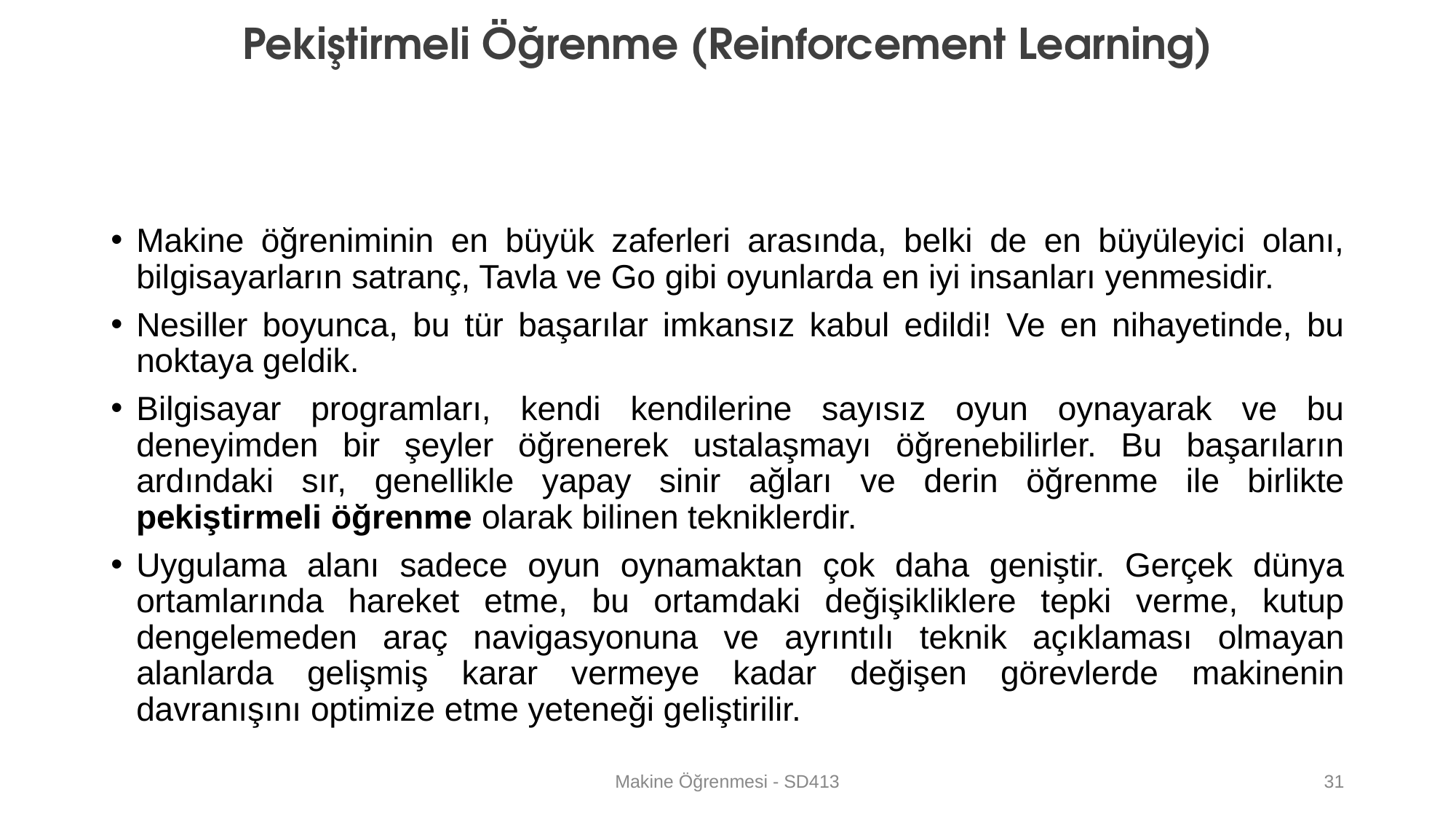

Pekiştirmeli Öğrenme (Reinforcement Learning)
Makine öğreniminin en büyük zaferleri arasında, belki de en büyüleyici olanı, bilgisayarların satranç, Tavla ve Go gibi oyunlarda en iyi insanları yenmesidir.
Nesiller boyunca, bu tür başarılar imkansız kabul edildi! Ve en nihayetinde, bu noktaya geldik.
Bilgisayar programları, kendi kendilerine sayısız oyun oynayarak ve bu deneyimden bir şeyler öğrenerek ustalaşmayı öğrenebilirler. Bu başarıların ardındaki sır, genellikle yapay sinir ağları ve derin öğrenme ile birlikte pekiştirmeli öğrenme olarak bilinen tekniklerdir.
Uygulama alanı sadece oyun oynamaktan çok daha geniştir. Gerçek dünya ortamlarında hareket etme, bu ortamdaki değişikliklere tepki verme, kutup dengelemeden araç navigasyonuna ve ayrıntılı teknik açıklaması olmayan alanlarda gelişmiş karar vermeye kadar değişen görevlerde makinenin davranışını optimize etme yeteneği geliştirilir.
Makine Öğrenmesi - SD413
31